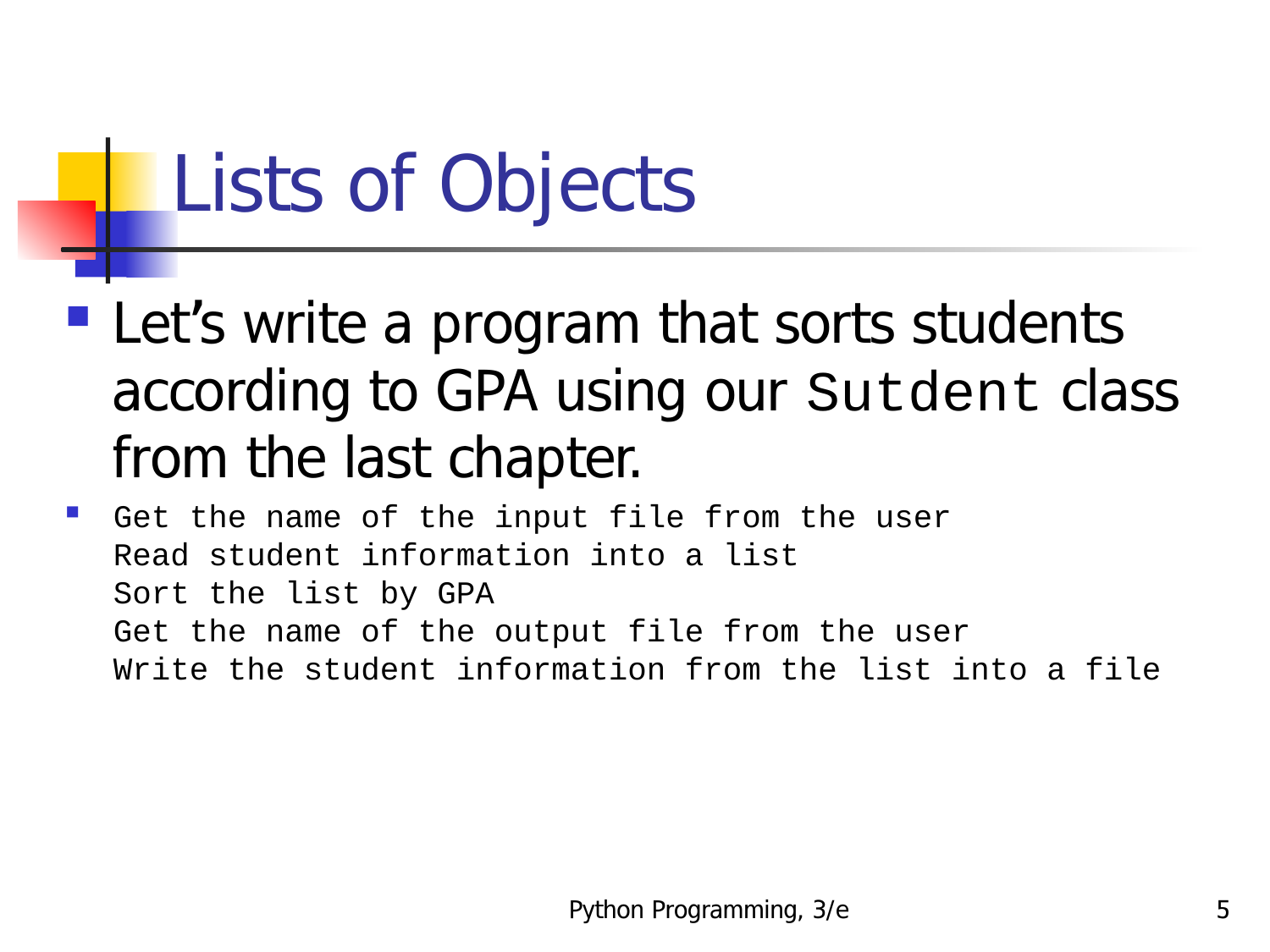

# Lists of Objects
Let’s write a program that sorts students according to GPA using our Sutdent class from the last chapter.
Get the name of the input file from the user
Read student information into a list
Sort the list by GPA
Get the name of the output file from the user
Write the student information from the list into a file
Python Programming, 3/e
5